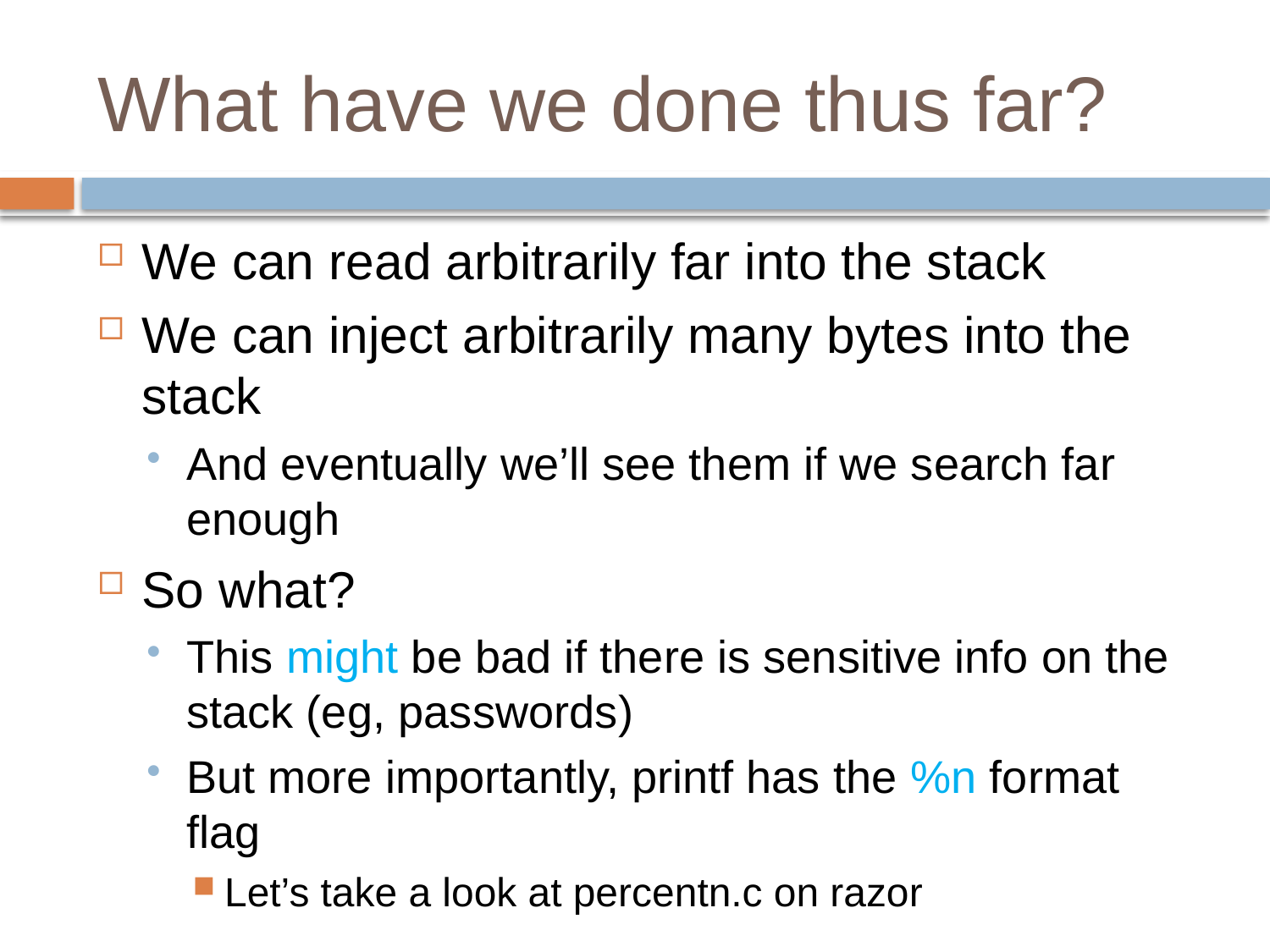

# What have we done thus far?
We can read arbitrarily far into the stack
We can inject arbitrarily many bytes into the stack
And eventually we’ll see them if we search far enough
So what?
This might be bad if there is sensitive info on the stack (eg, passwords)
But more importantly, printf has the %n format flag
Let’s take a look at percentn.c on razor